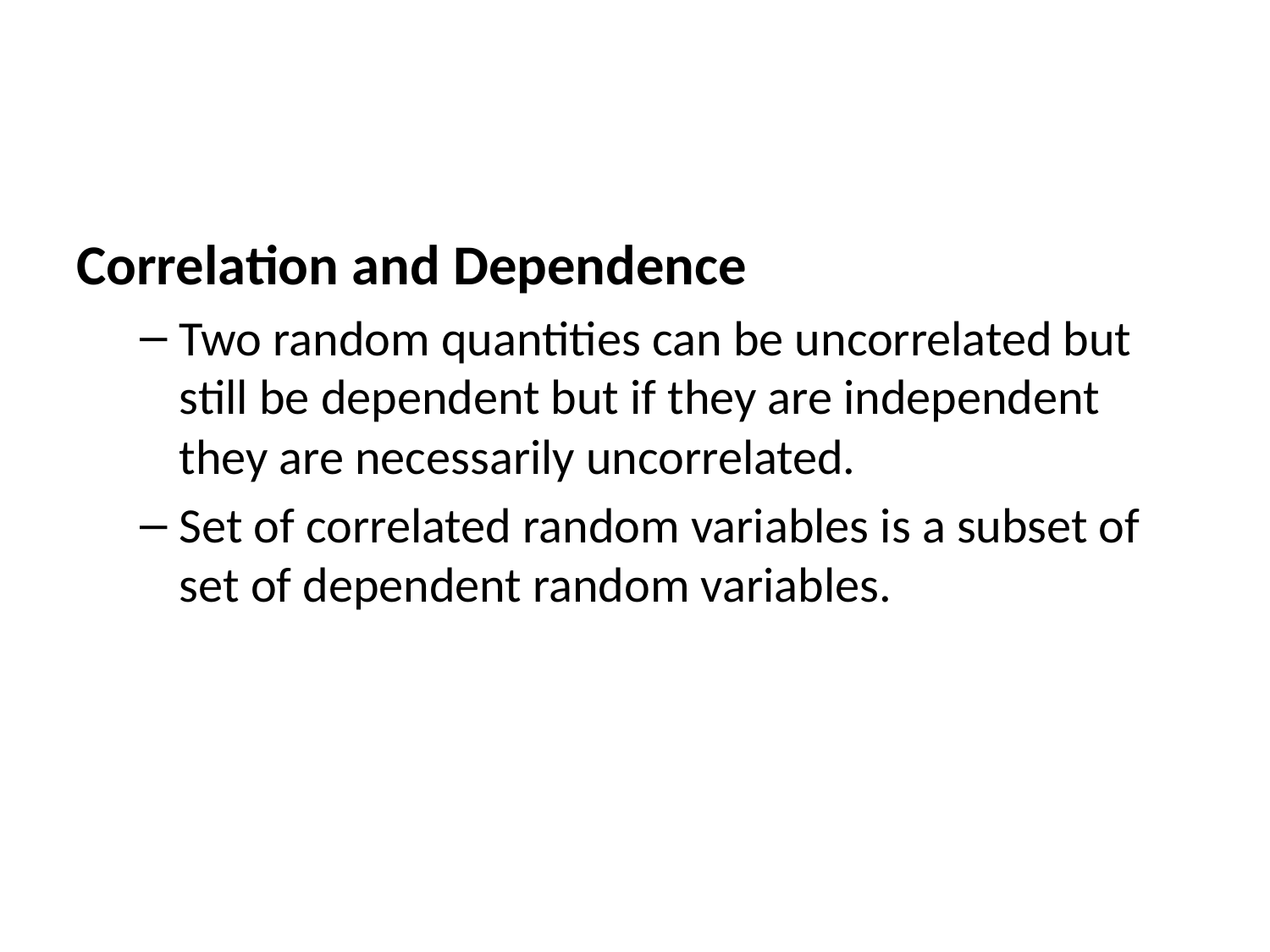

Correlation and Dependence
Two random quantities can be uncorrelated but still be dependent but if they are independent they are necessarily uncorrelated.
Set of correlated random variables is a subset of set of dependent random variables.